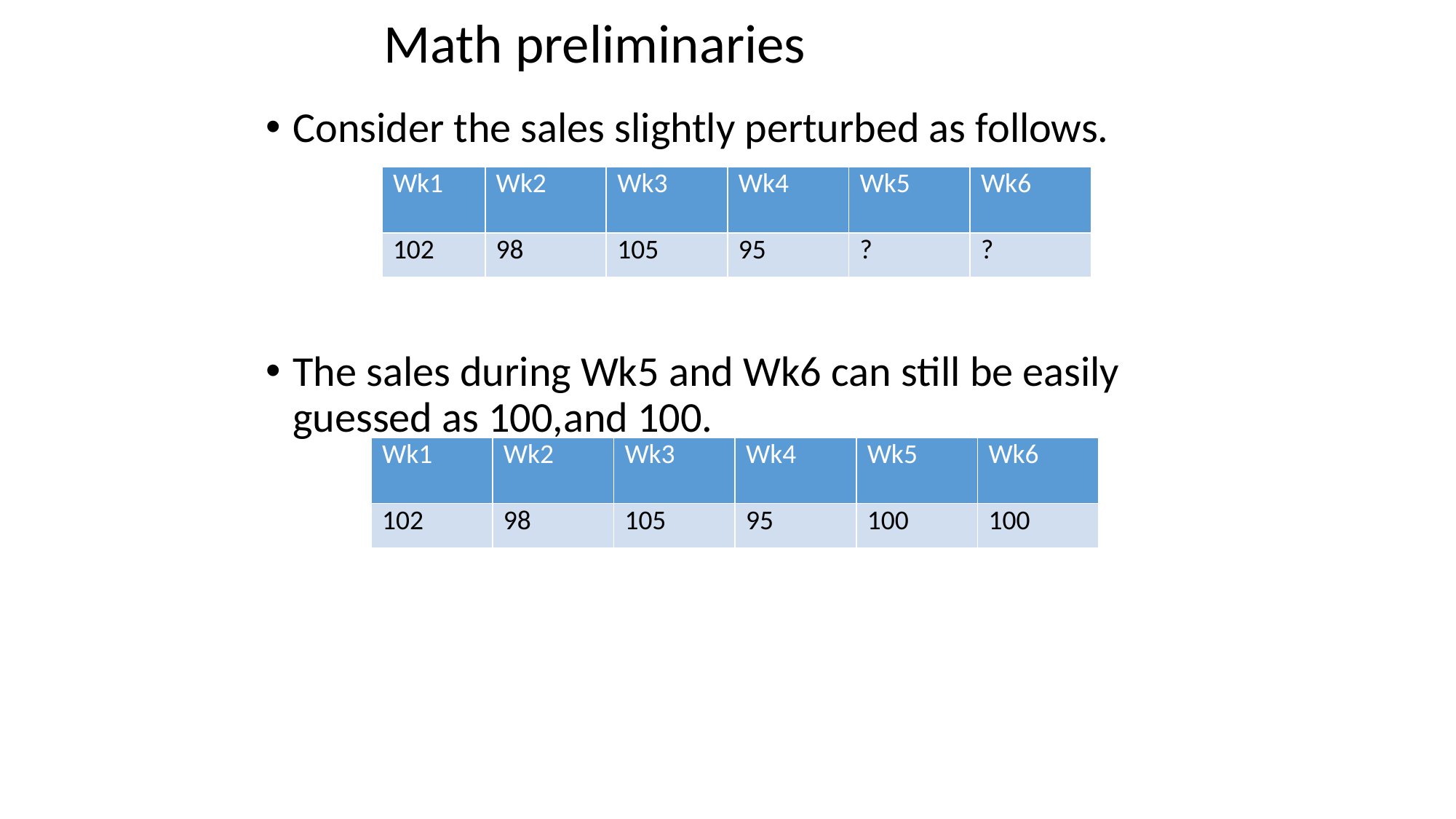

# Math preliminaries
Consider the sales slightly perturbed as follows.

The sales during Wk5 and Wk6 can still be easily guessed as 100,and 100.
| Wk1 | Wk2 | Wk3 | Wk4 | Wk5 | Wk6 |
| --- | --- | --- | --- | --- | --- |
| 102 | 98 | 105 | 95 | ? | ? |
| Wk1 | Wk2 | Wk3 | Wk4 | Wk5 | Wk6 |
| --- | --- | --- | --- | --- | --- |
| 102 | 98 | 105 | 95 | 100 | 100 |